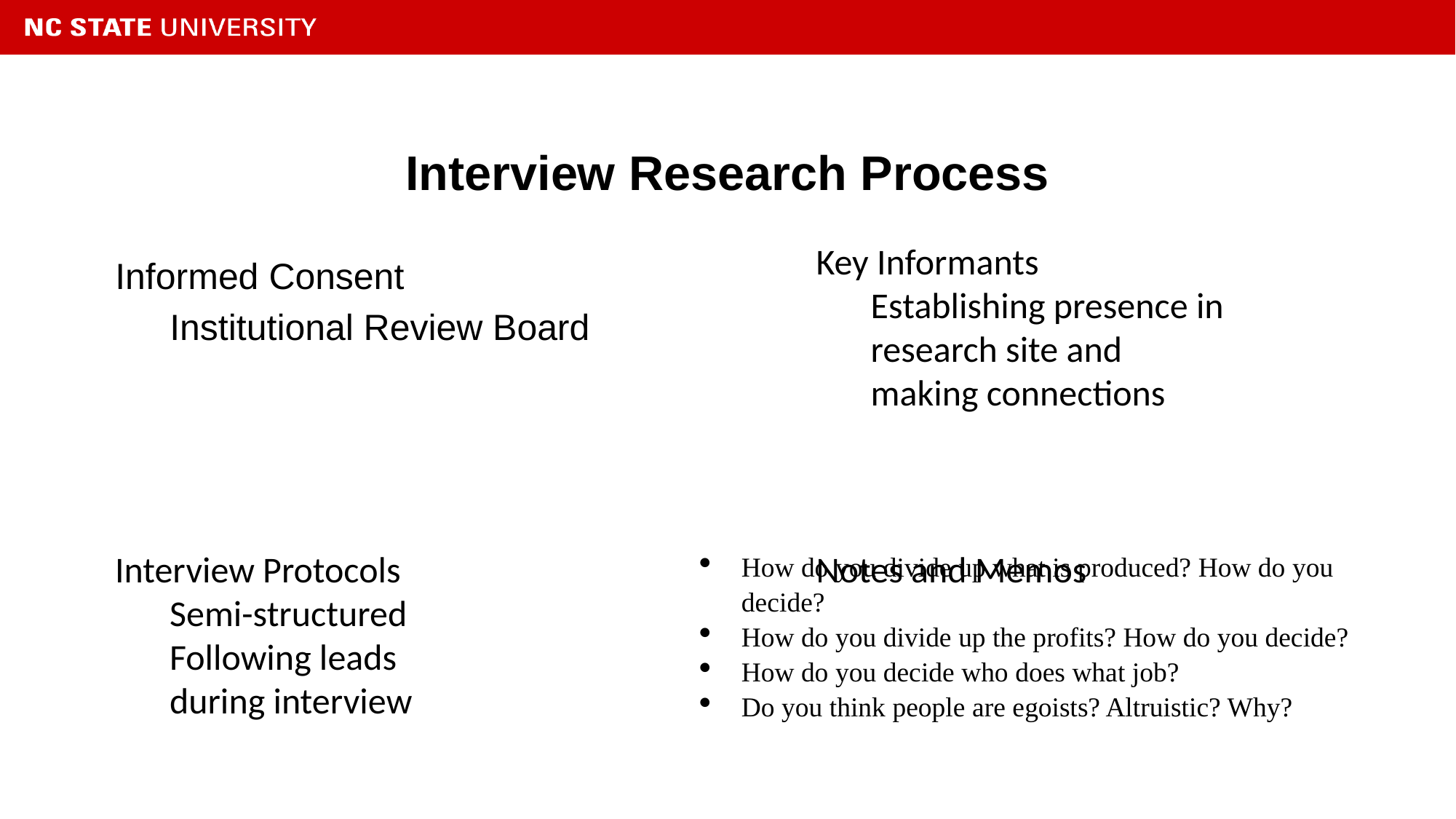

# Interview Research Process
Key Informants
Establishing presence in research site and making connections
Informed Consent
Institutional Review Board
Interview Protocols
Semi-structured
Following leads during interview
Notes and Memos
How do you divide up what is produced? How do you decide?
How do you divide up the profits? How do you decide?
How do you decide who does what job?
Do you think people are egoists? Altruistic? Why?